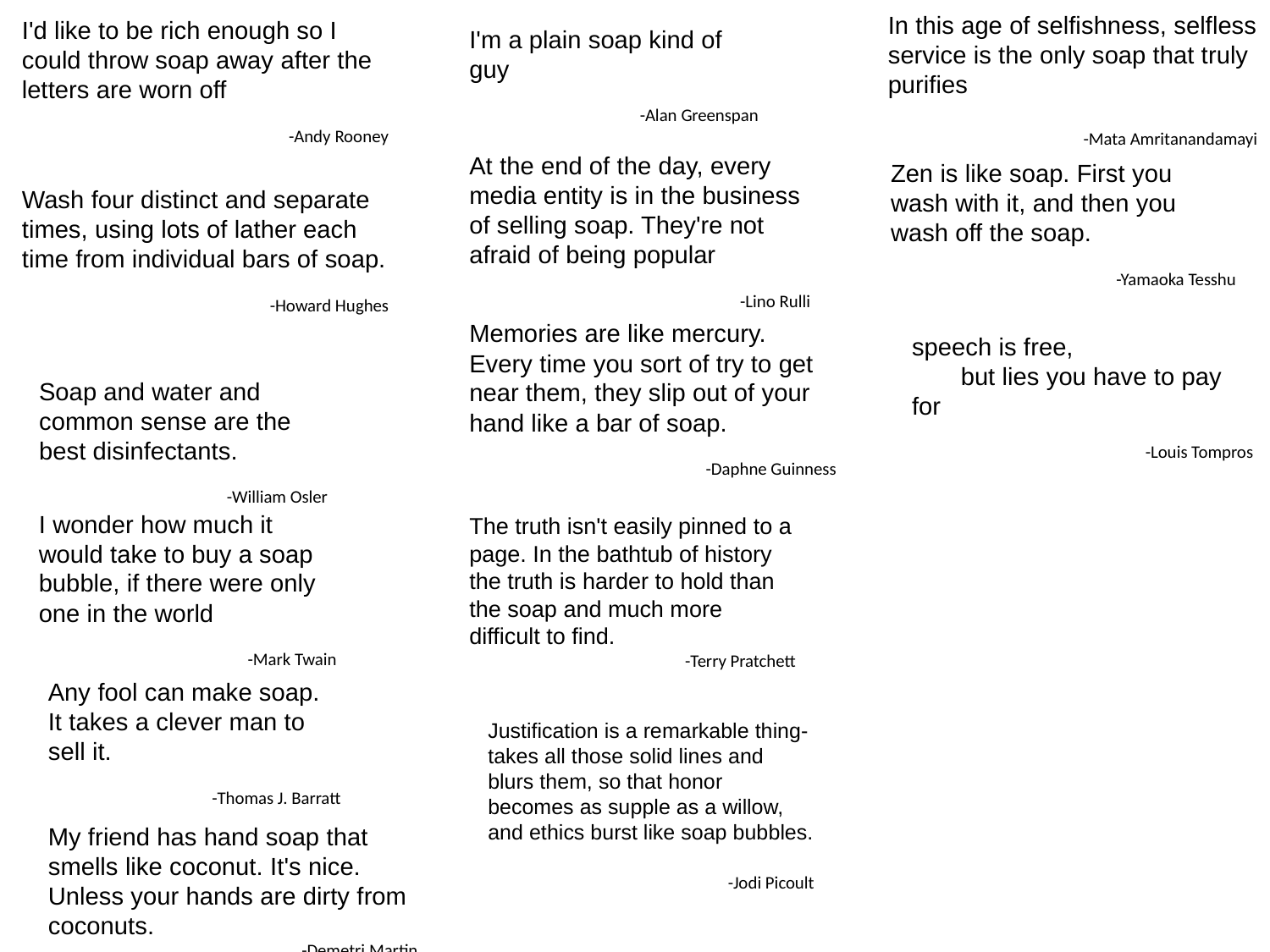

In this age of selfishness, selfless service is the only soap that truly purifies

-Mata Amritanandamayi
I'd like to be rich enough so I could throw soap away after the letters are worn off

-Andy Rooney
I'm a plain soap kind of guy

-Alan Greenspan
At the end of the day, every media entity is in the business of selling soap. They're not afraid of being popular

-Lino Rulli
Zen is like soap. First you wash with it, and then you wash off the soap.

-Yamaoka Tesshu
Wash four distinct and separate times, using lots of lather each time from individual bars of soap.

-Howard Hughes
Memories are like mercury. Every time you sort of try to get near them, they slip out of your hand like a bar of soap.

-Daphne Guinness
speech is free,
       but lies you have to pay for

-Louis Tompros

Soap and water and common sense are the best disinfectants.

-William Osler
I wonder how much it would take to buy a soap bubble, if there were only one in the world

-Mark Twain
The truth isn't easily pinned to a page. In the bathtub of history the truth is harder to hold than the soap and much more difficult to find.
-Terry Pratchett
Any fool can make soap. It takes a clever man to sell it.

-Thomas J. Barratt
Justification is a remarkable thing-takes all those solid lines and blurs them, so that honor becomes as supple as a willow, and ethics burst like soap bubbles.

-Jodi Picoult
My friend has hand soap that smells like coconut. It's nice. Unless your hands are dirty from coconuts.
-Demetri Martin